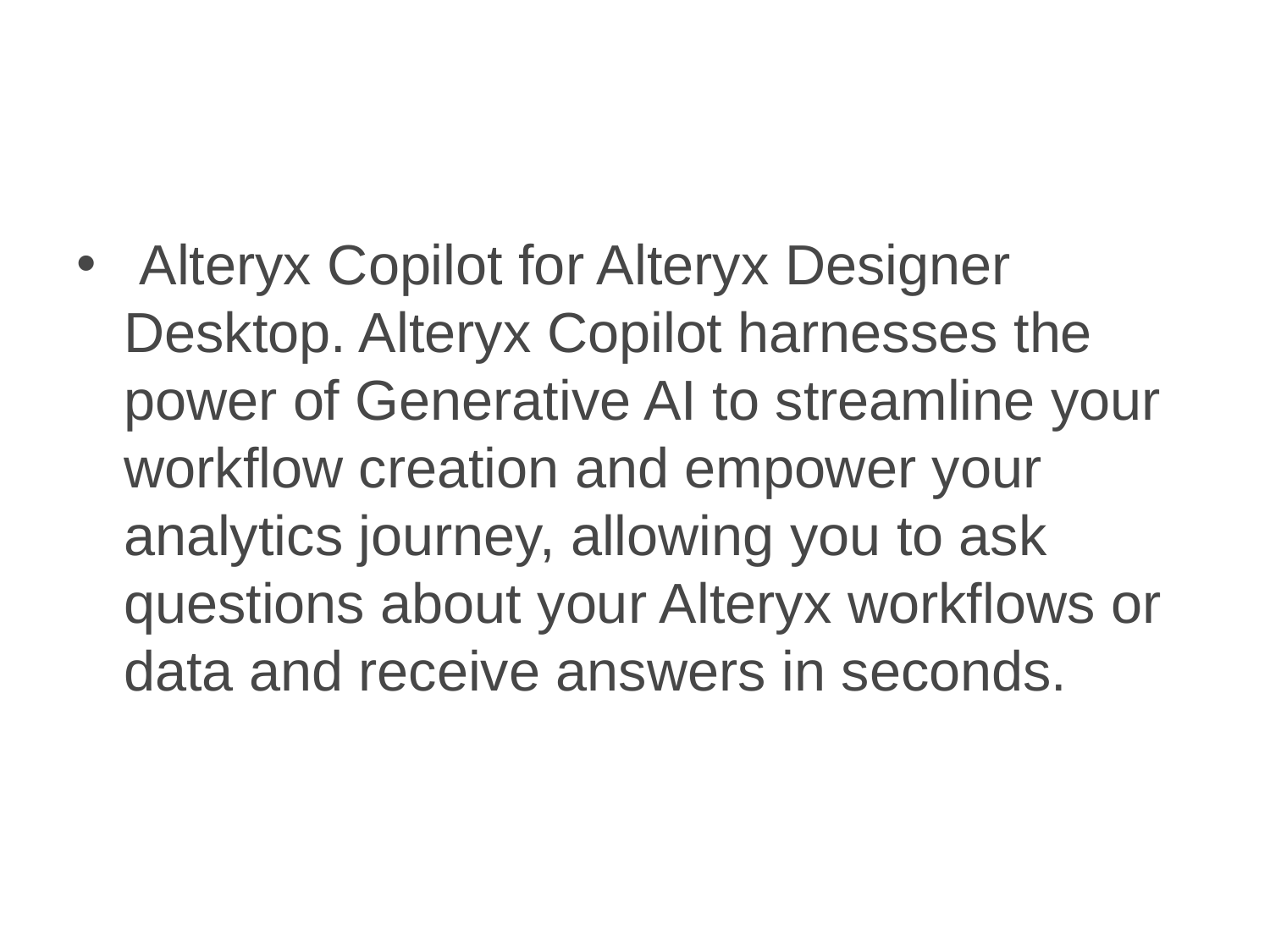

#
 Alteryx Copilot for Alteryx Designer Desktop. Alteryx Copilot harnesses the power of Generative AI to streamline your workflow creation and empower your analytics journey, allowing you to ask questions about your Alteryx workflows or data and receive answers in seconds.